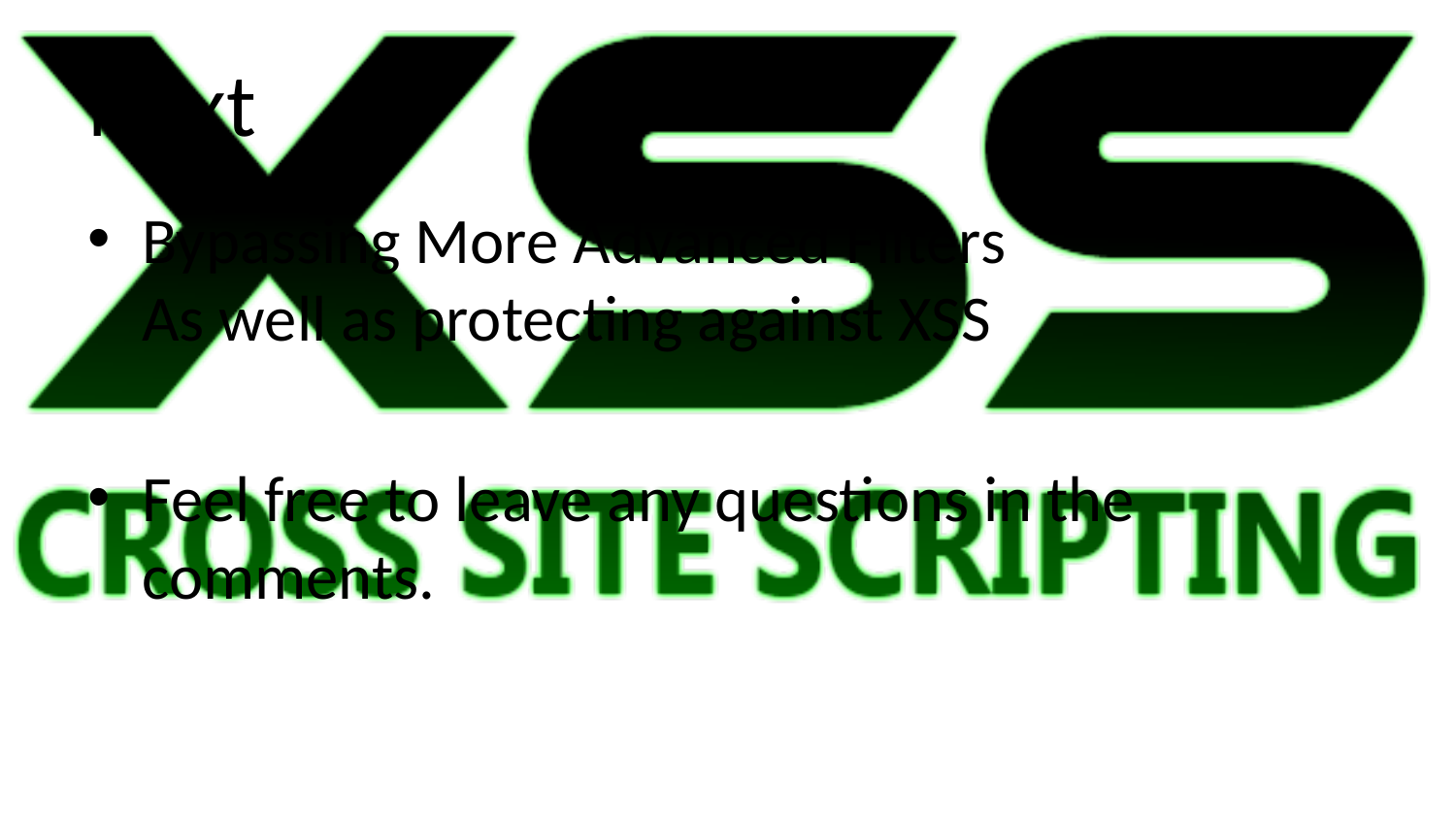

# Next
Bypassing More Advanced Filters
As well as protecting against XSS

Feel free to leave any questions in the comments.